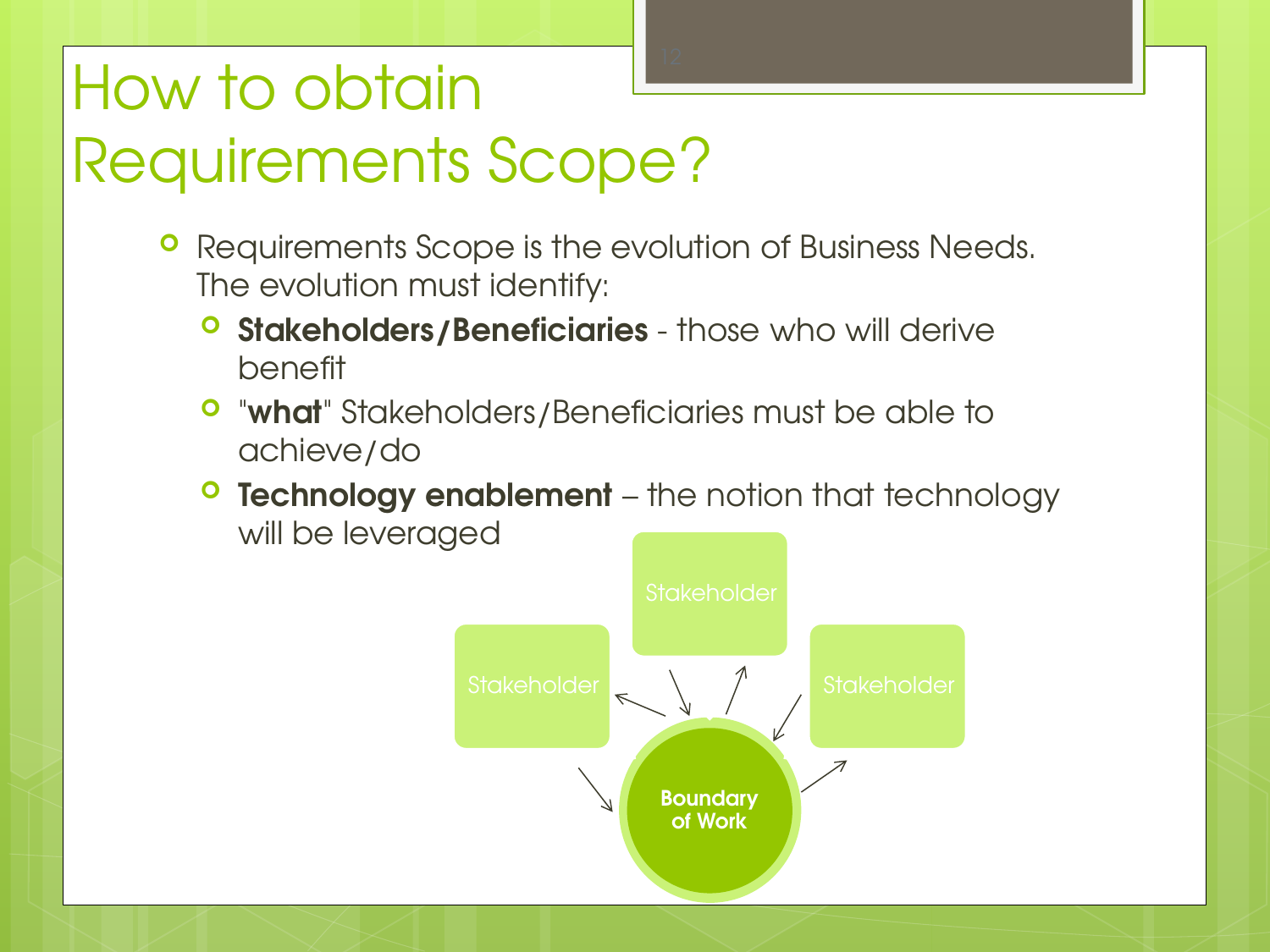

12
# How to obtain Requirements Scope?
Requirements Scope is the evolution of Business Needs.  The evolution must identify:
Stakeholders/Beneficiaries - those who will derive benefit
"what" Stakeholders/Beneficiaries must be able to achieve/do
Technology enablement – the notion that technology will be leveraged

Boundary of Work
Stakeholder
Stakeholder
Stakeholder